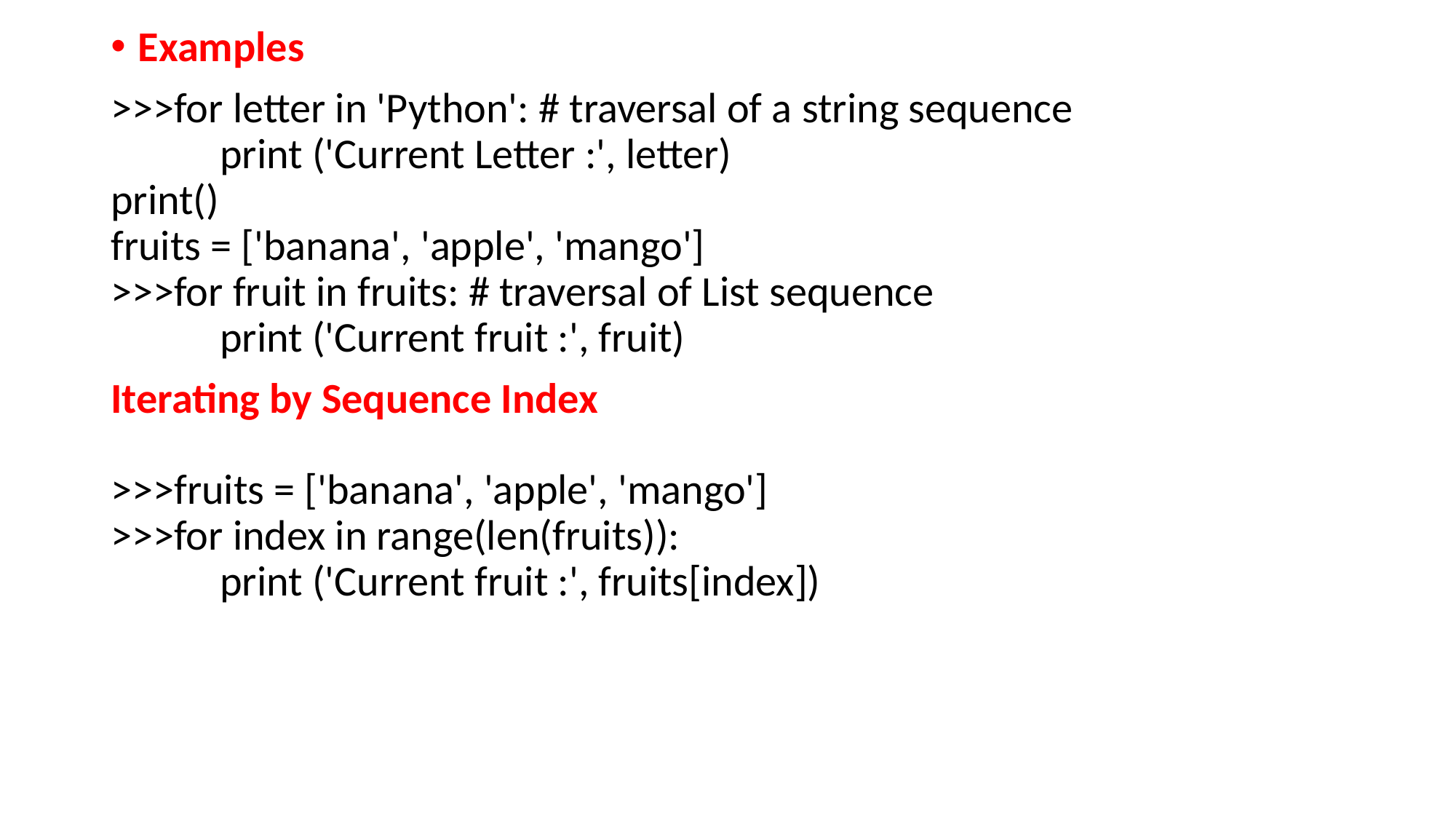

Examples
>>>for letter in 'Python': # traversal of a string sequence
	print ('Current Letter :', letter)
print()
fruits = ['banana', 'apple', 'mango']
>>>for fruit in fruits: # traversal of List sequence
	print ('Current fruit :', fruit)
Iterating by Sequence Index
>>>fruits = ['banana', 'apple', 'mango']
>>>for index in range(len(fruits)):
	print ('Current fruit :', fruits[index])